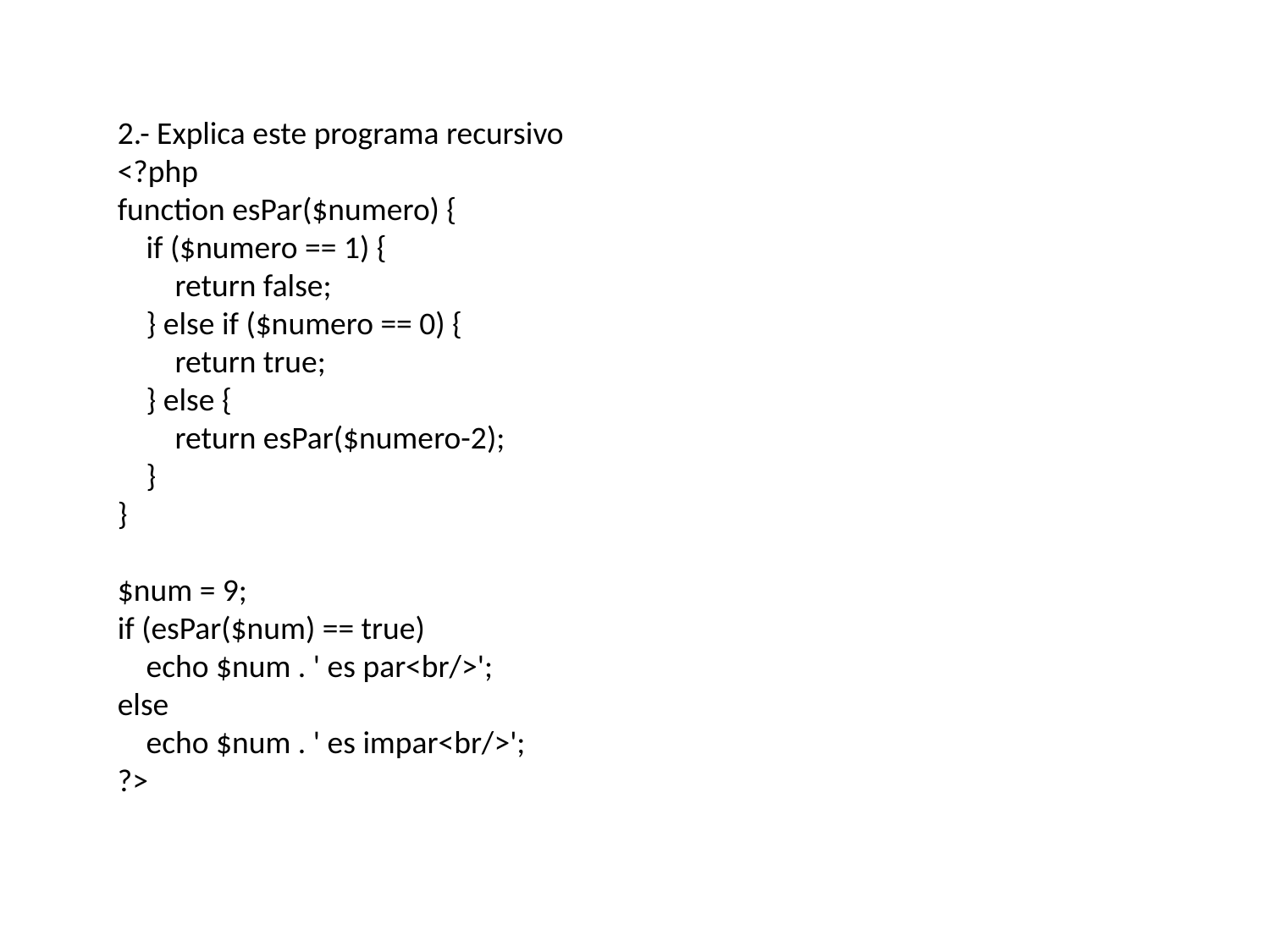

2.- Explica este programa recursivo
<?php
function esPar($numero) {
    if ($numero == 1) {
        return false;
    } else if ($numero == 0) {
        return true;
    } else {
        return esPar($numero-2);
    }
}

$num = 9;
if (esPar($num) == true)
    echo $num . ' es par<br/>';
else
    echo $num . ' es impar<br/>';
?>